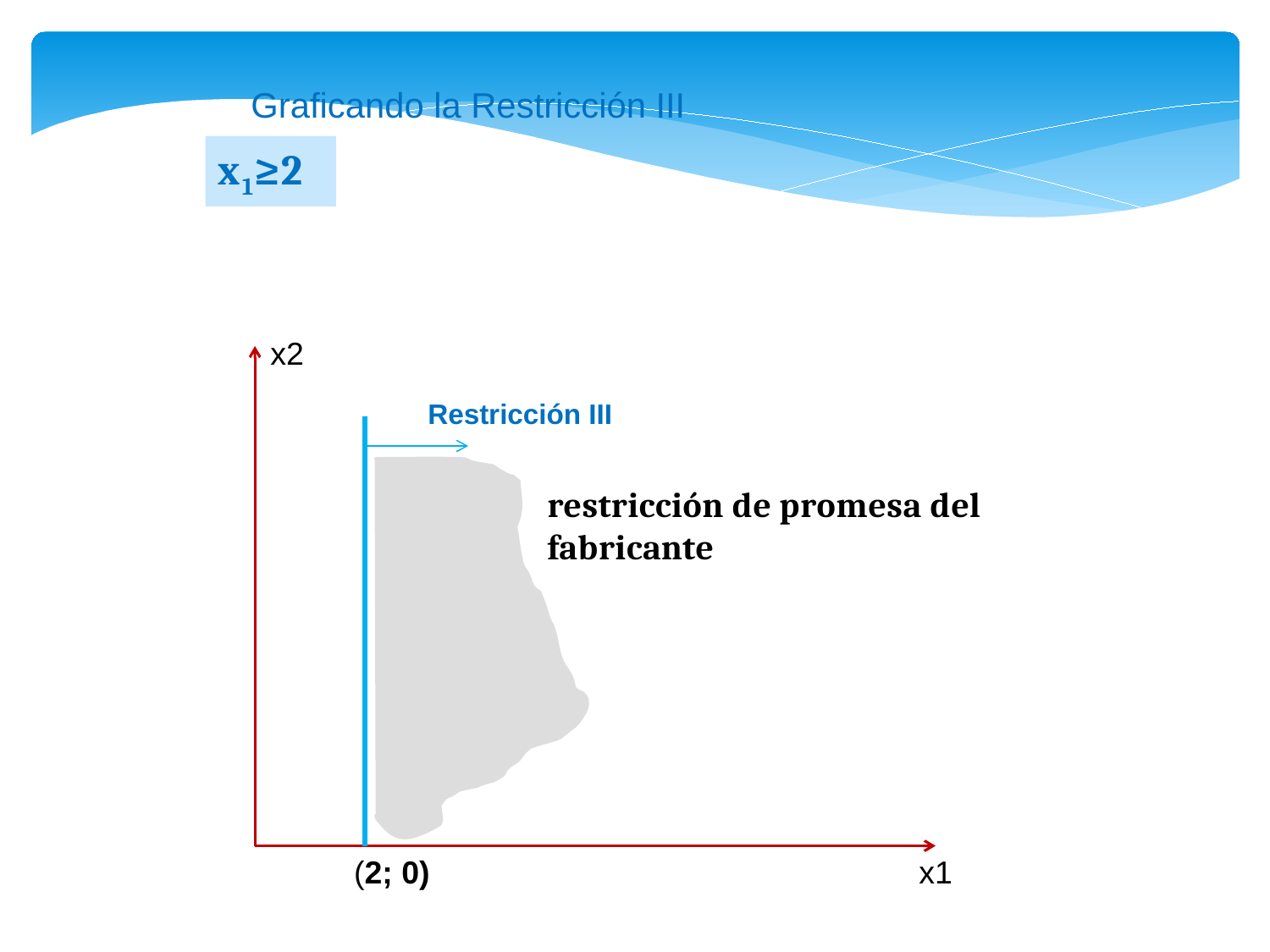

Graficando la Restricción III
x1≥2
x2
Restricción III

restricción de promesa del fabricante
(2; 0)
x1